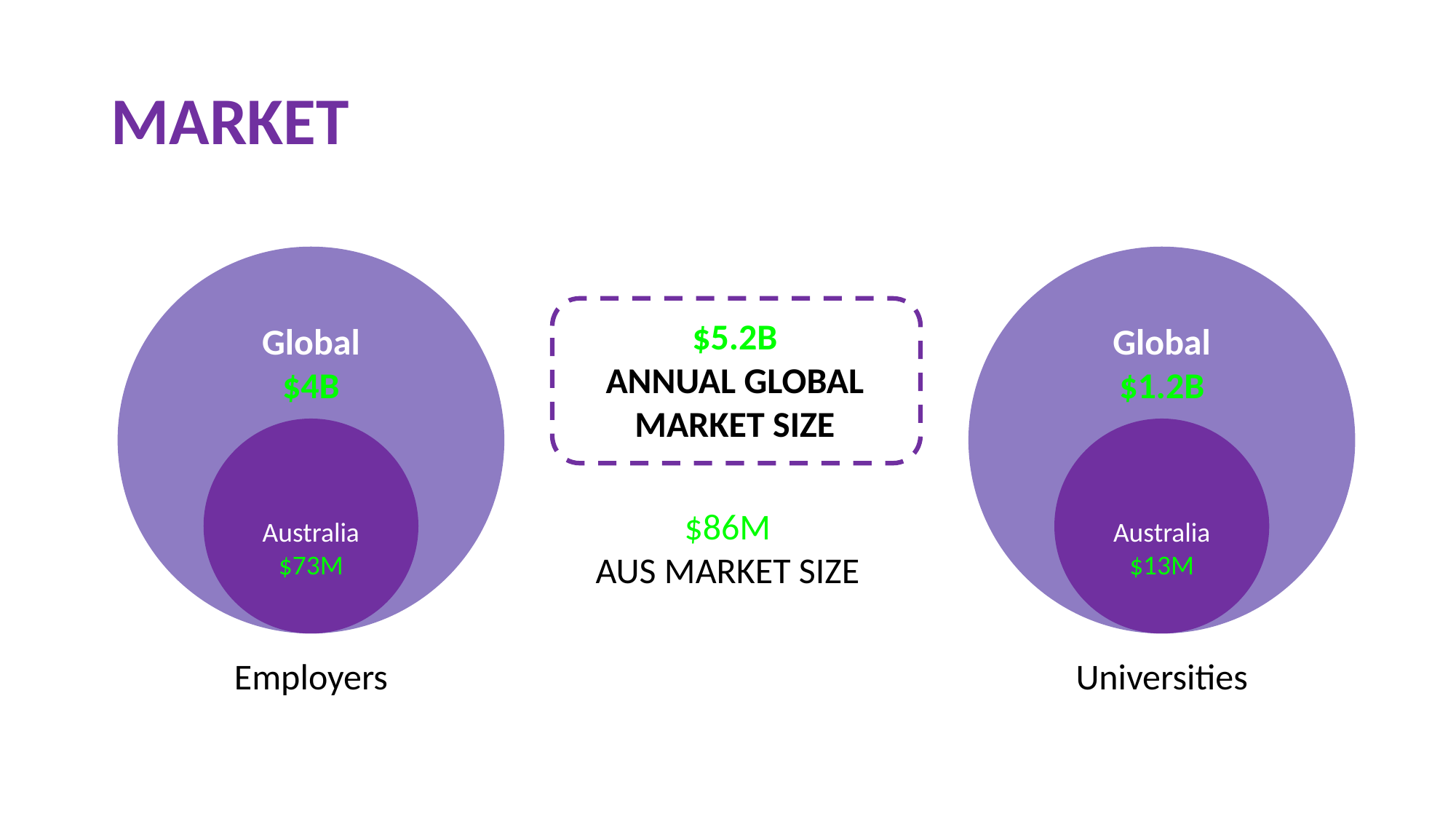

# MARKET

$5.2B
ANNUAL GLOBAL MARKET SIZE
Global
$1.2B

Global
$4B

$86M
AUS MARKET SIZE
Australia
$13M
Australia
$73M
Universities
Employers